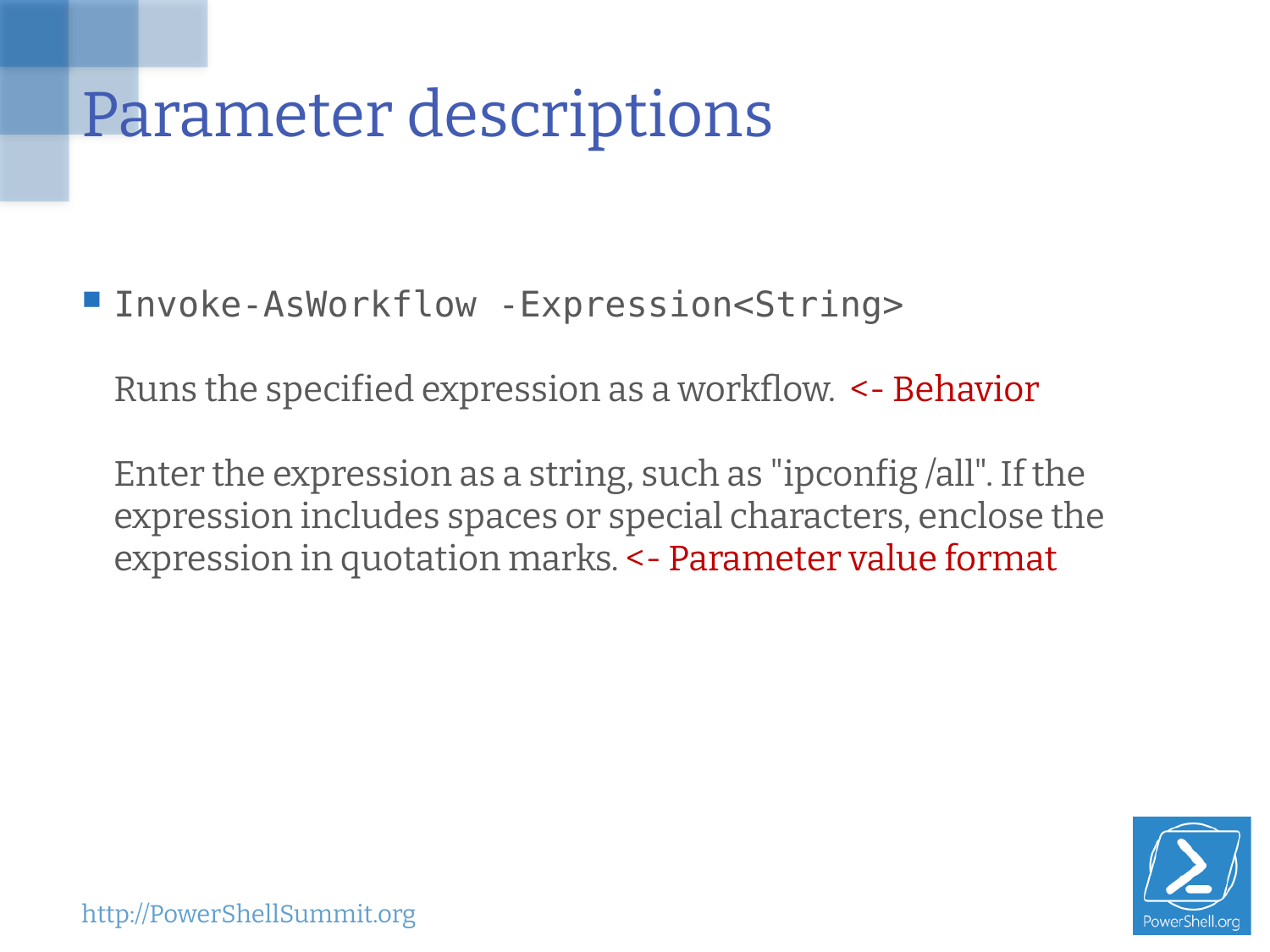

# Parameter descriptions
Invoke-AsWorkflow -Expression<String>
Runs the specified expression as a workflow.  <- Behavior
Enter the expression as a string, such as "ipconfig /all". If the expression includes spaces or special characters, enclose the expression in quotation marks. <- Parameter value format